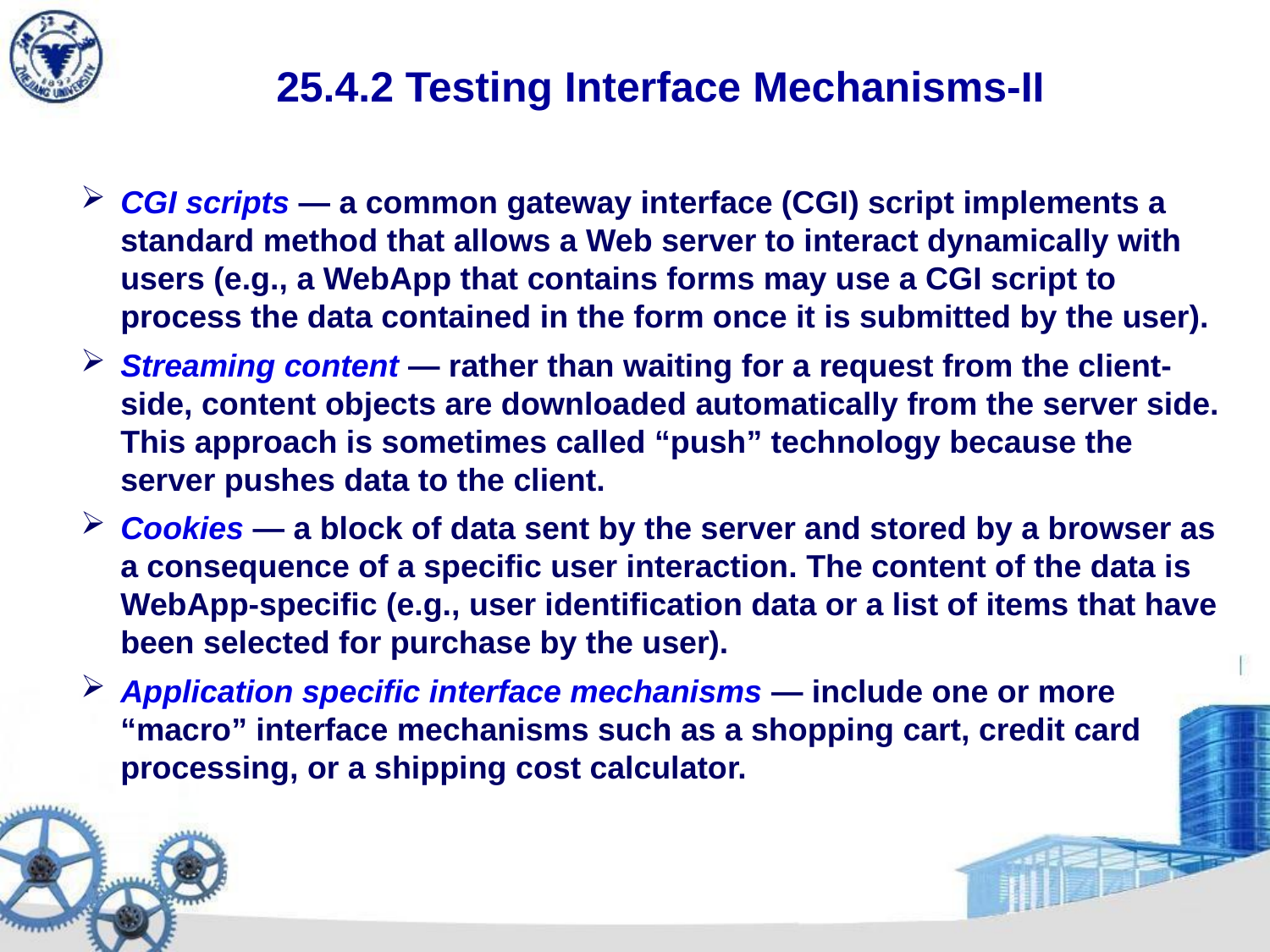

# 25.4.2 Testing Interface Mechanisms-II
CGI scripts — a common gateway interface (CGI) script implements a standard method that allows a Web server to interact dynamically with users (e.g., a WebApp that contains forms may use a CGI script to process the data contained in the form once it is submitted by the user).
Streaming content — rather than waiting for a request from the client-side, content objects are downloaded automatically from the server side. This approach is sometimes called “push” technology because the server pushes data to the client.
Cookies — a block of data sent by the server and stored by a browser as a consequence of a specific user interaction. The content of the data is WebApp-specific (e.g., user identification data or a list of items that have been selected for purchase by the user).
Application specific interface mechanisms — include one or more “macro” interface mechanisms such as a shopping cart, credit card processing, or a shipping cost calculator.